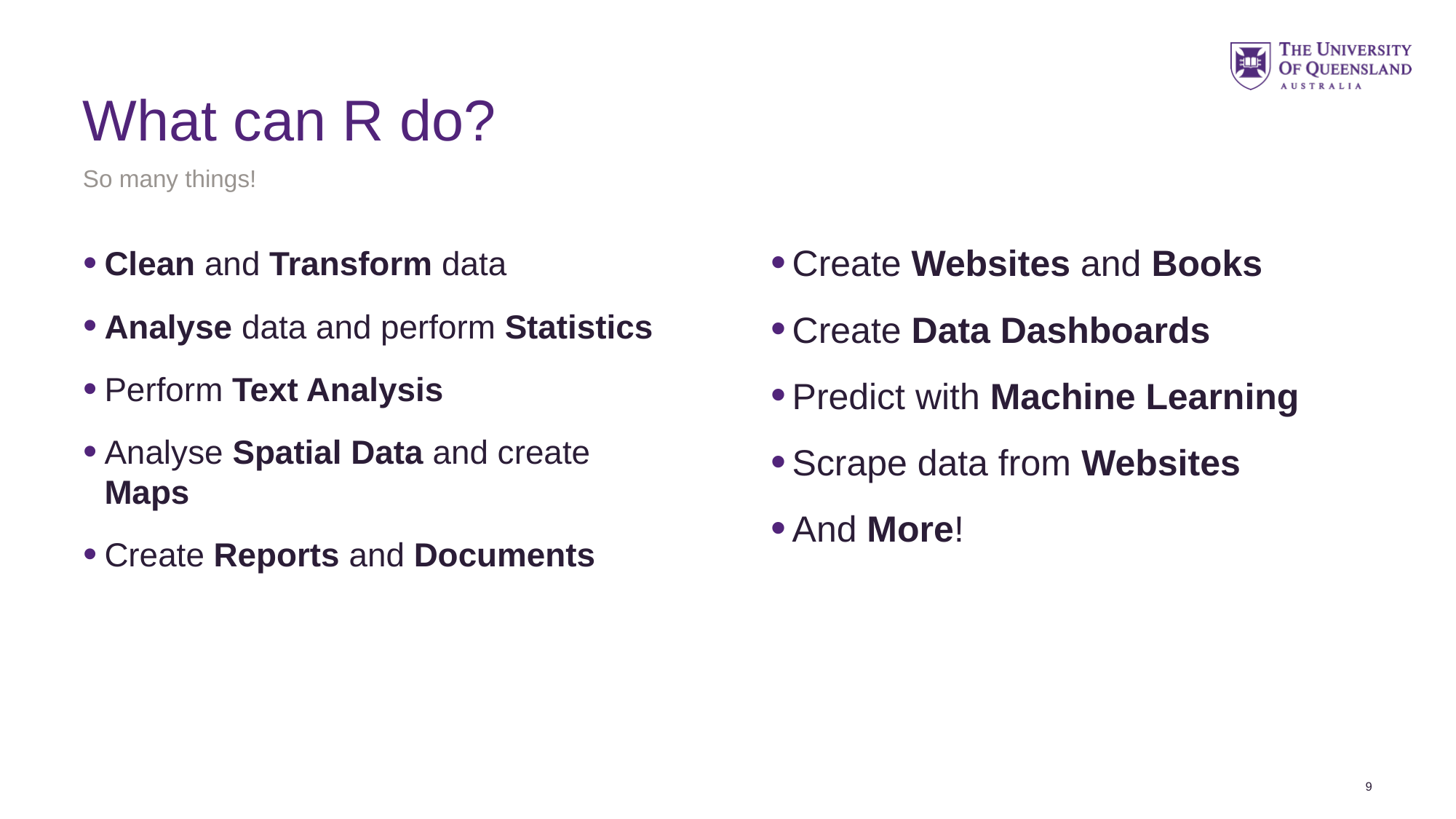

# What can R do?
So many things!
Create Websites and Books
Create Data Dashboards
Predict with Machine Learning
Scrape data from Websites
And More!
Clean and Transform data
Analyse data and perform Statistics
Perform Text Analysis
Analyse Spatial Data and create Maps
Create Reports and Documents

9